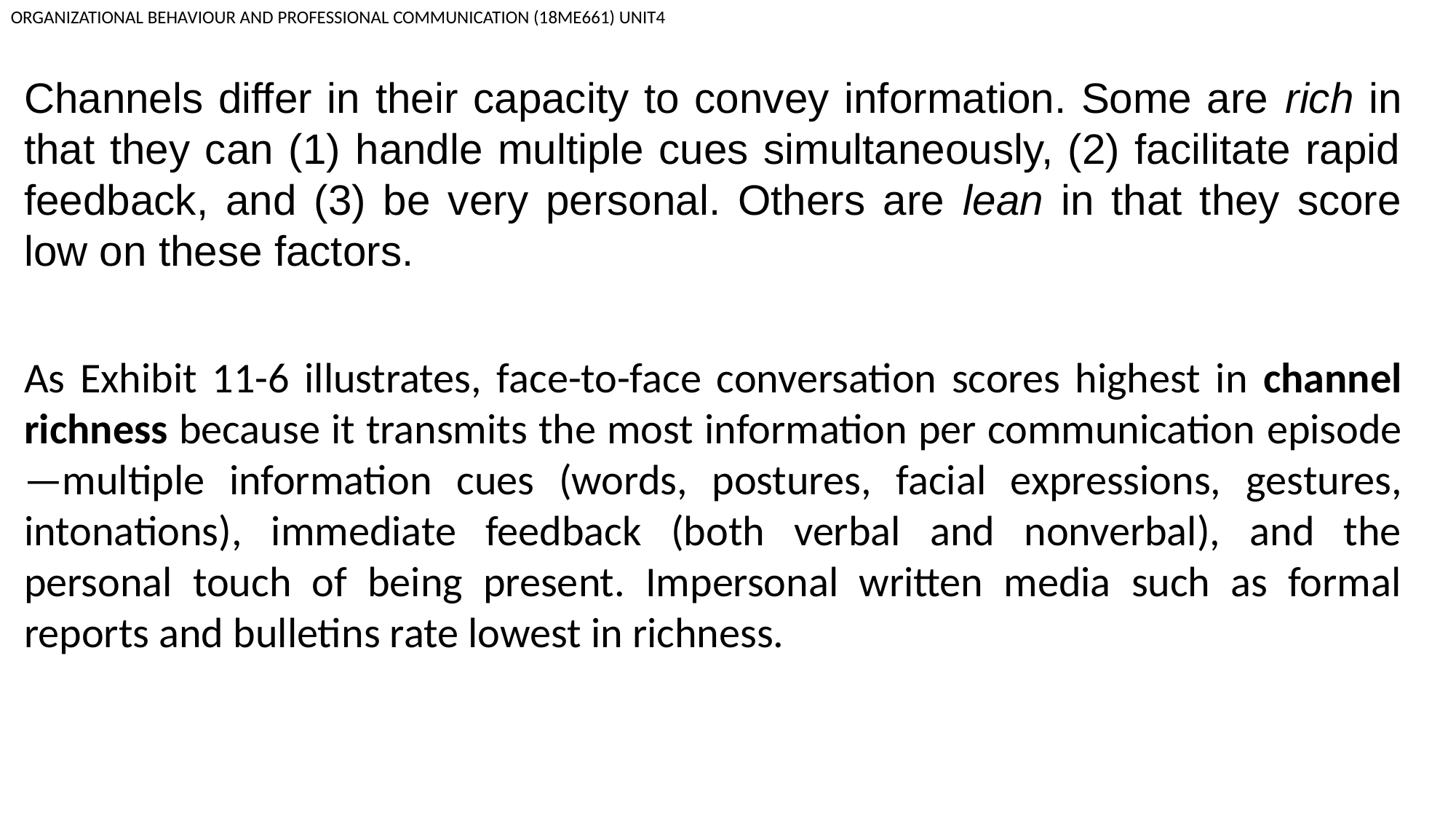

ORGANIZATIONAL BEHAVIOUR AND PROFESSIONAL COMMUNICATION (18ME661) UNIT4
Channels differ in their capacity to convey information. Some are rich in that they can (1) handle multiple cues simultaneously, (2) facilitate rapid feedback, and (3) be very personal. Others are lean in that they score low on these factors.
As Exhibit 11-6 illustrates, face-to-face conversation scores highest in channel richness because it transmits the most information per communication episode—multiple information cues (words, postures, facial expressions, gestures, intonations), immediate feedback (both verbal and nonverbal), and the personal touch of being present. Impersonal written media such as formal reports and bulletins rate lowest in richness.